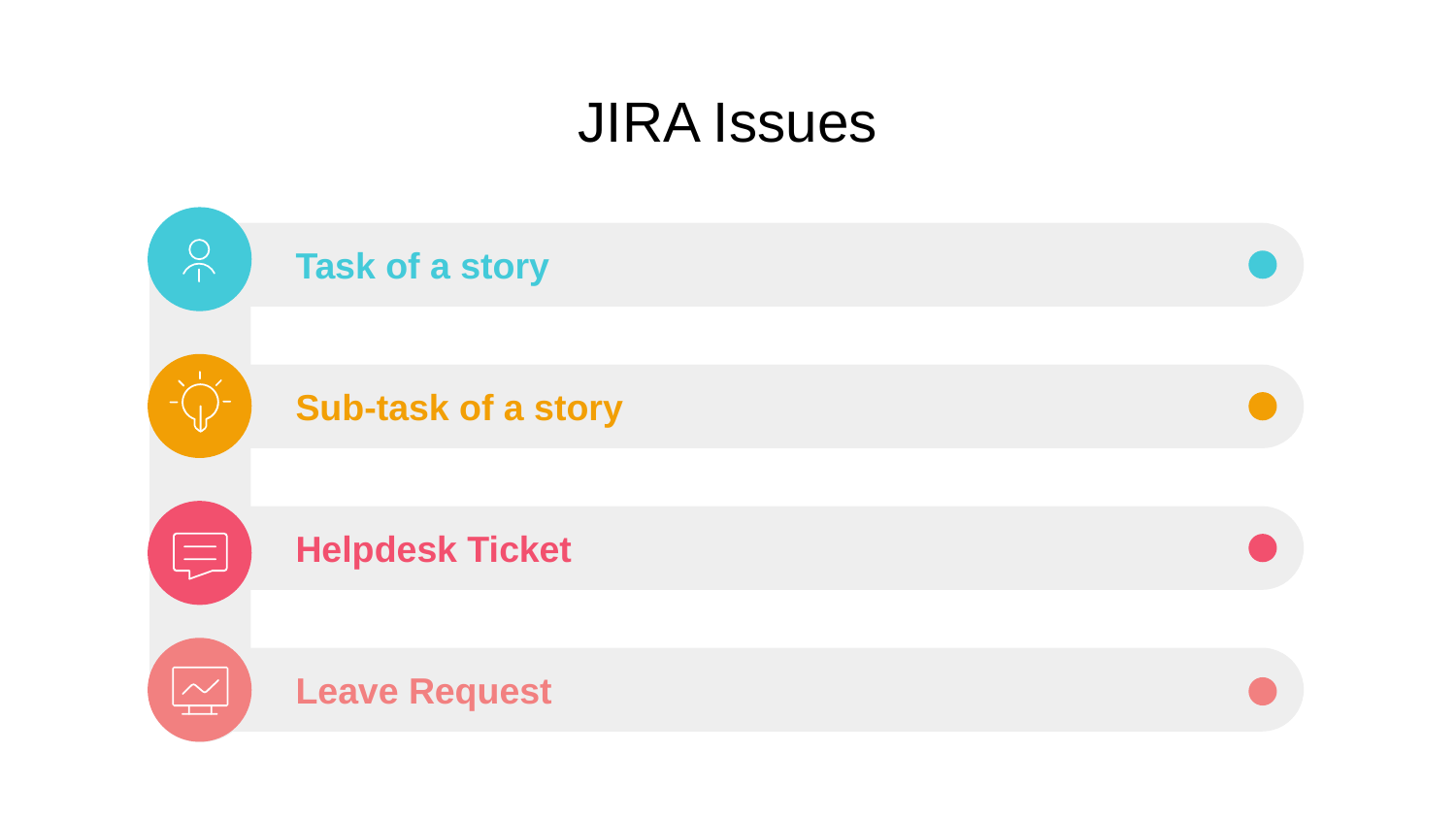

# JIRA Issues

Task of a story

Sub-task of a story

Helpdesk Ticket

Leave Request